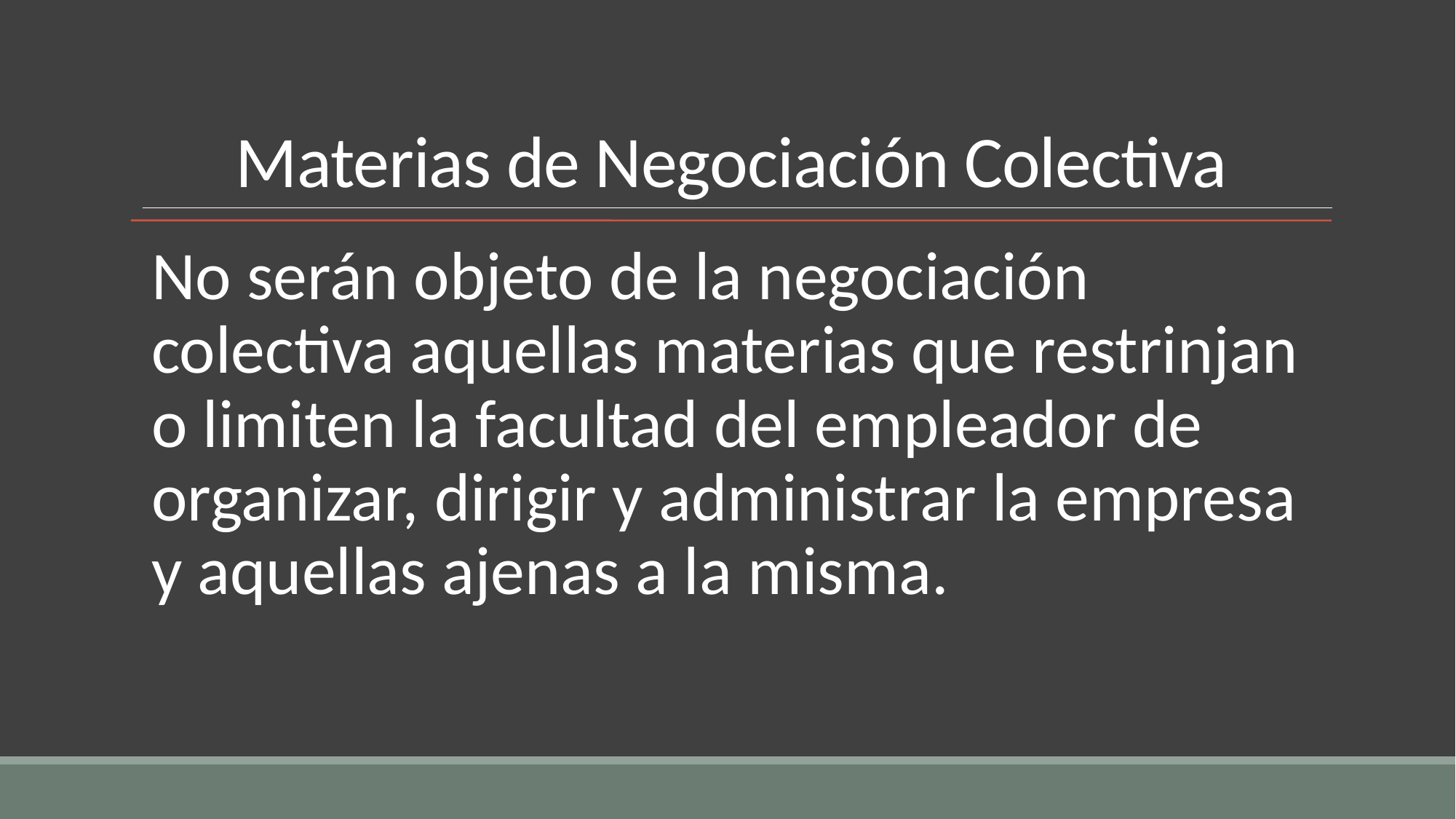

# Materias de Negociación Colectiva
No serán objeto de la negociación colectiva aquellas materias que restrinjan o limiten la facultad del empleador de organizar, dirigir y administrar la empresa y aquellas ajenas a la misma.